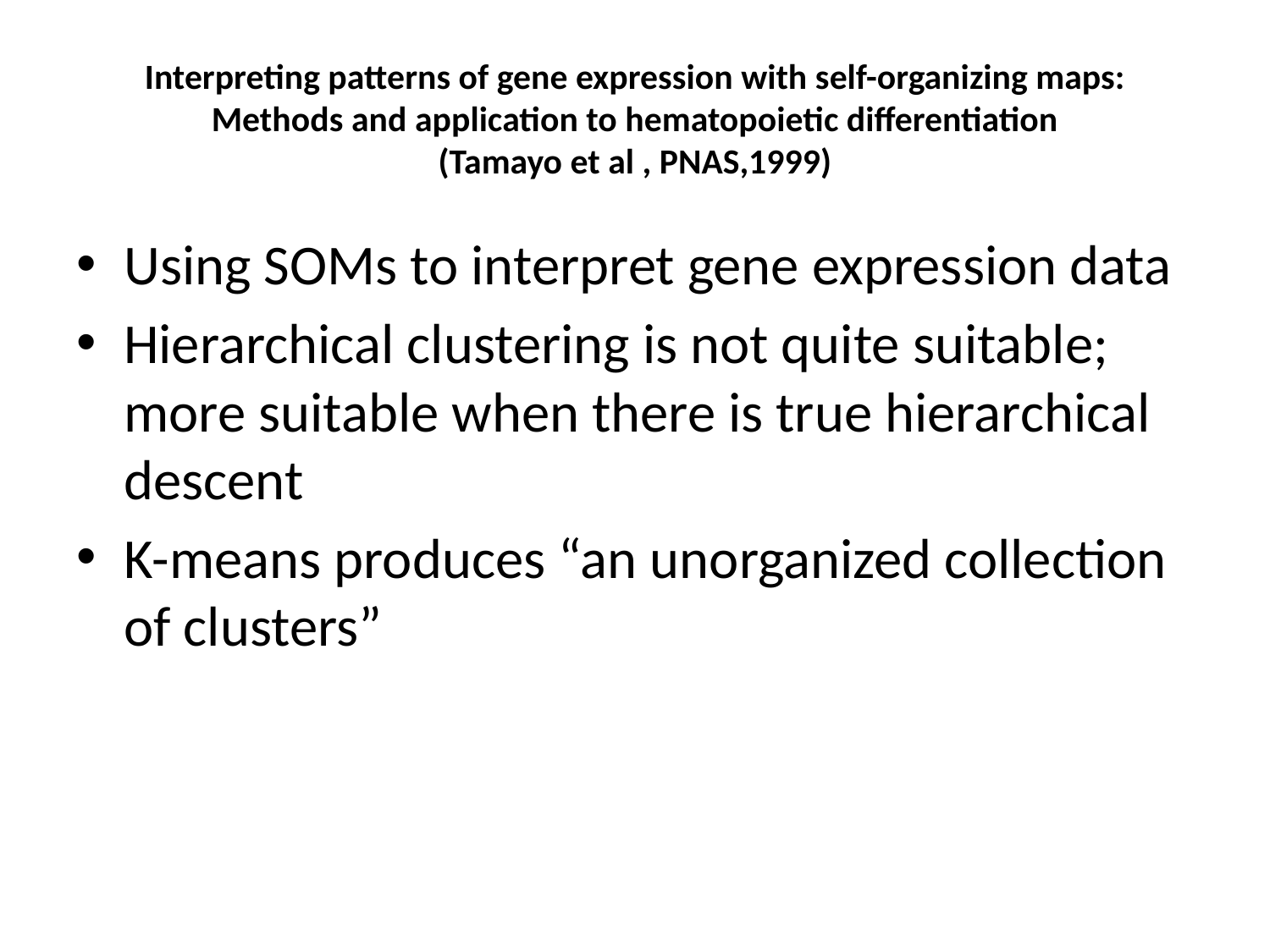

# Interpreting patterns of gene expression with self-organizing maps: Methods and application to hematopoietic differentiation (Tamayo et al , PNAS,1999)
Using SOMs to interpret gene expression data
Hierarchical clustering is not quite suitable; more suitable when there is true hierarchical descent
K-means produces “an unorganized collection of clusters”